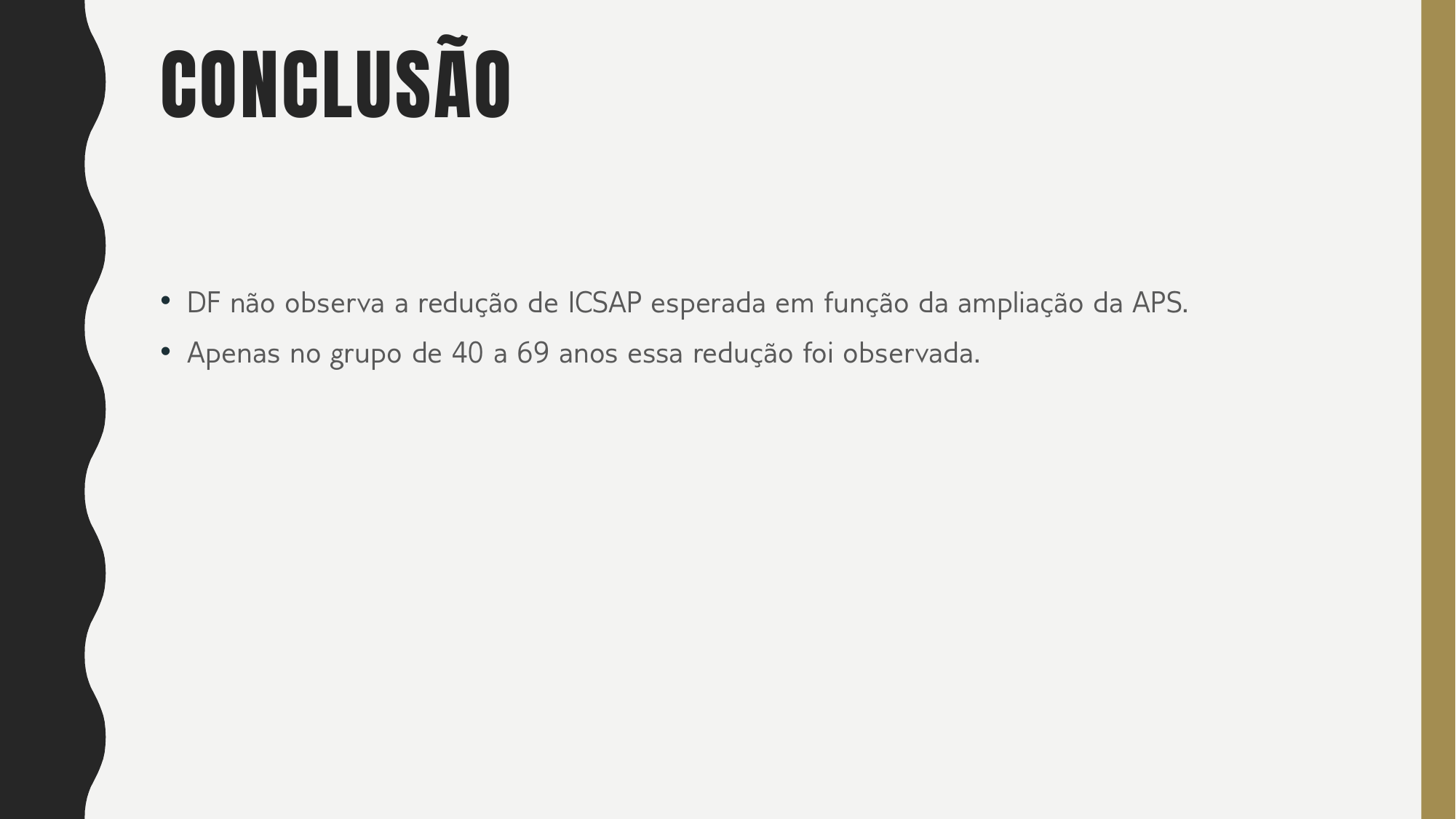

# conclusão
DF não observa a redução de ICSAP esperada em função da ampliação da APS.
Apenas no grupo de 40 a 69 anos essa redução foi observada.